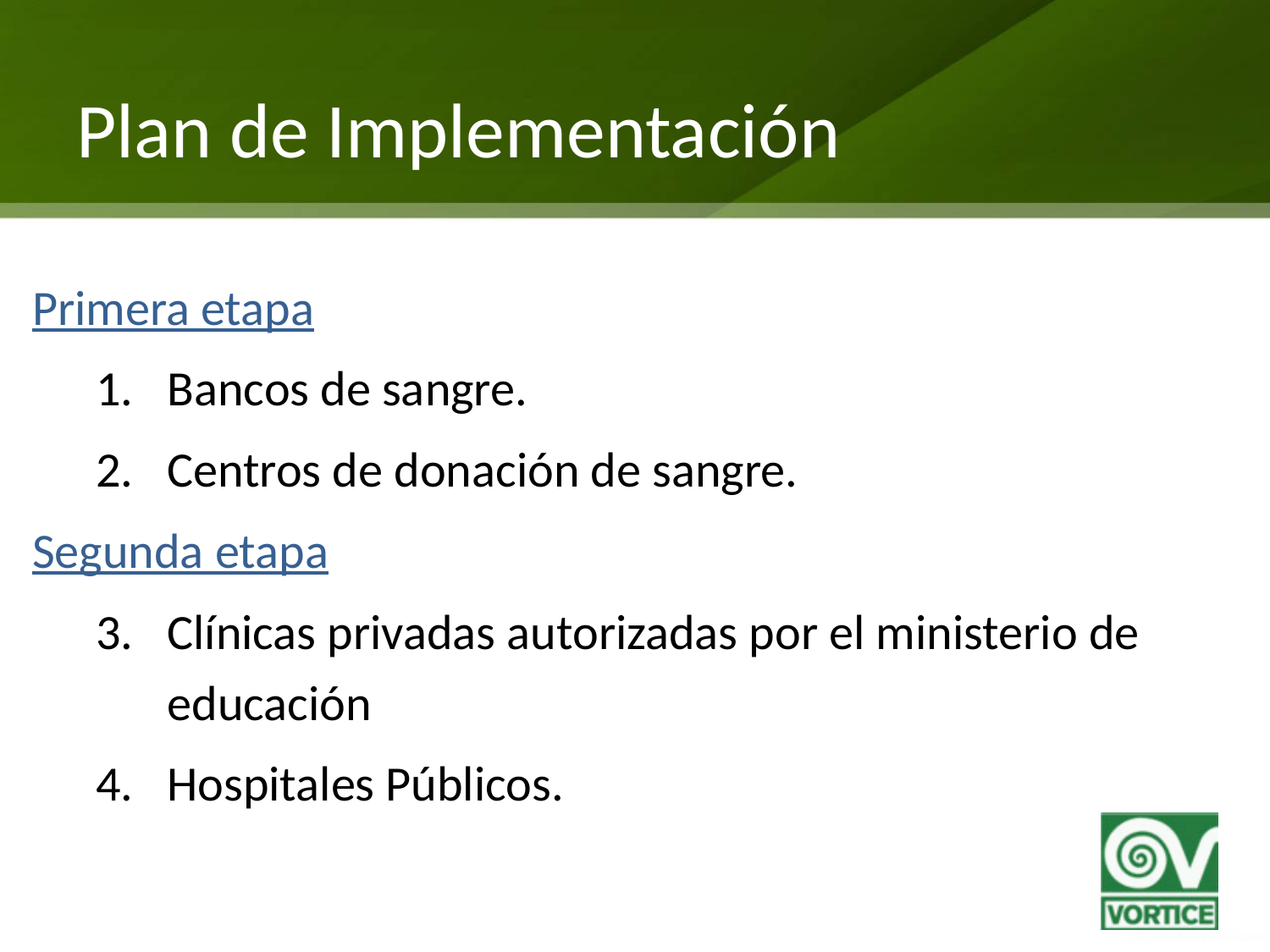

Plan de Implementación
Primera etapa
Bancos de sangre.
Centros de donación de sangre.
Segunda etapa
Clínicas privadas autorizadas por el ministerio de educación
Hospitales Públicos.